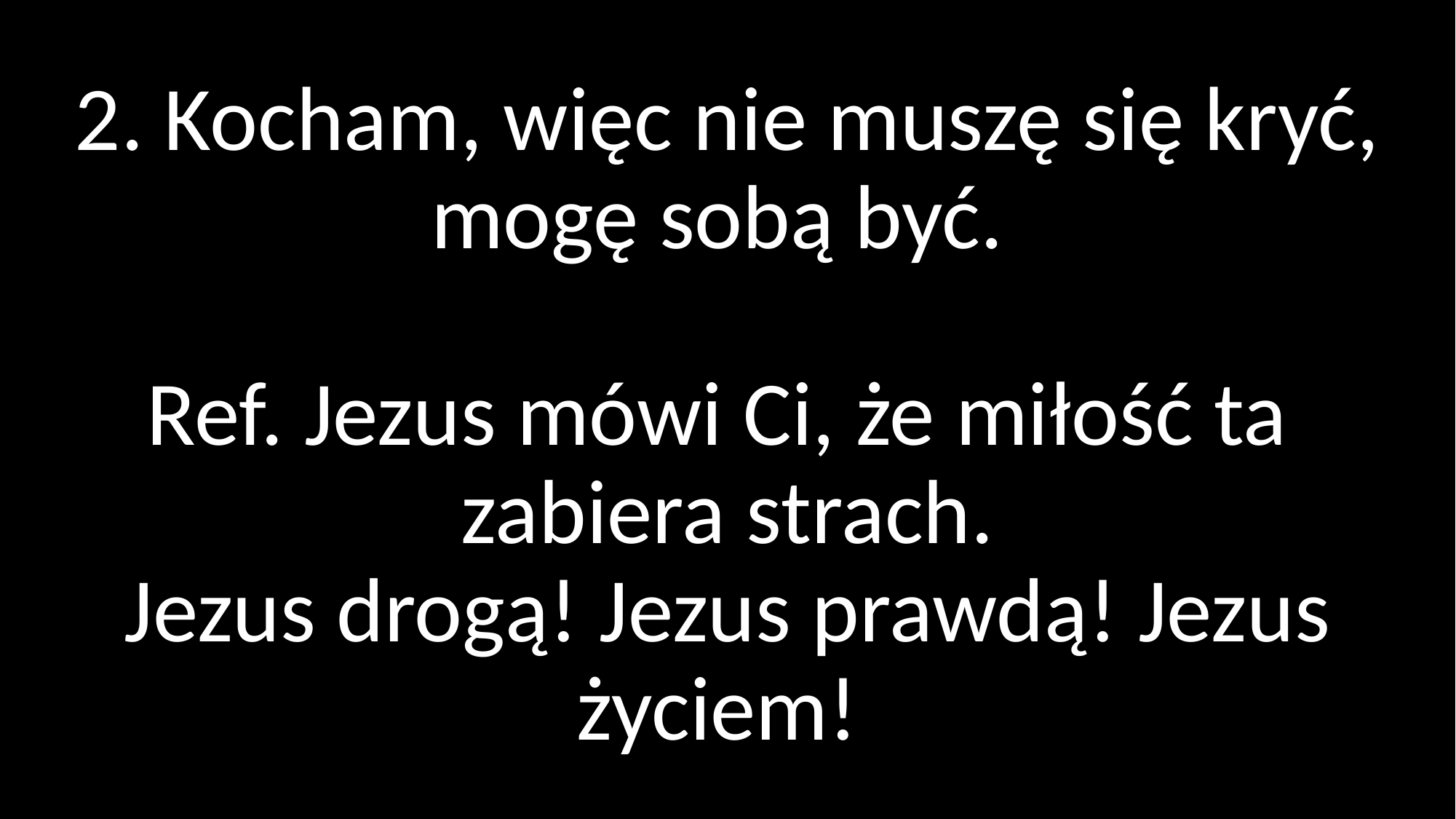

# 2. Kocham, więc nie muszę się kryć, mogę sobą być. Ref. Jezus mówi Ci, że miłość ta zabiera strach. Jezus drogą! Jezus prawdą! Jezus życiem!